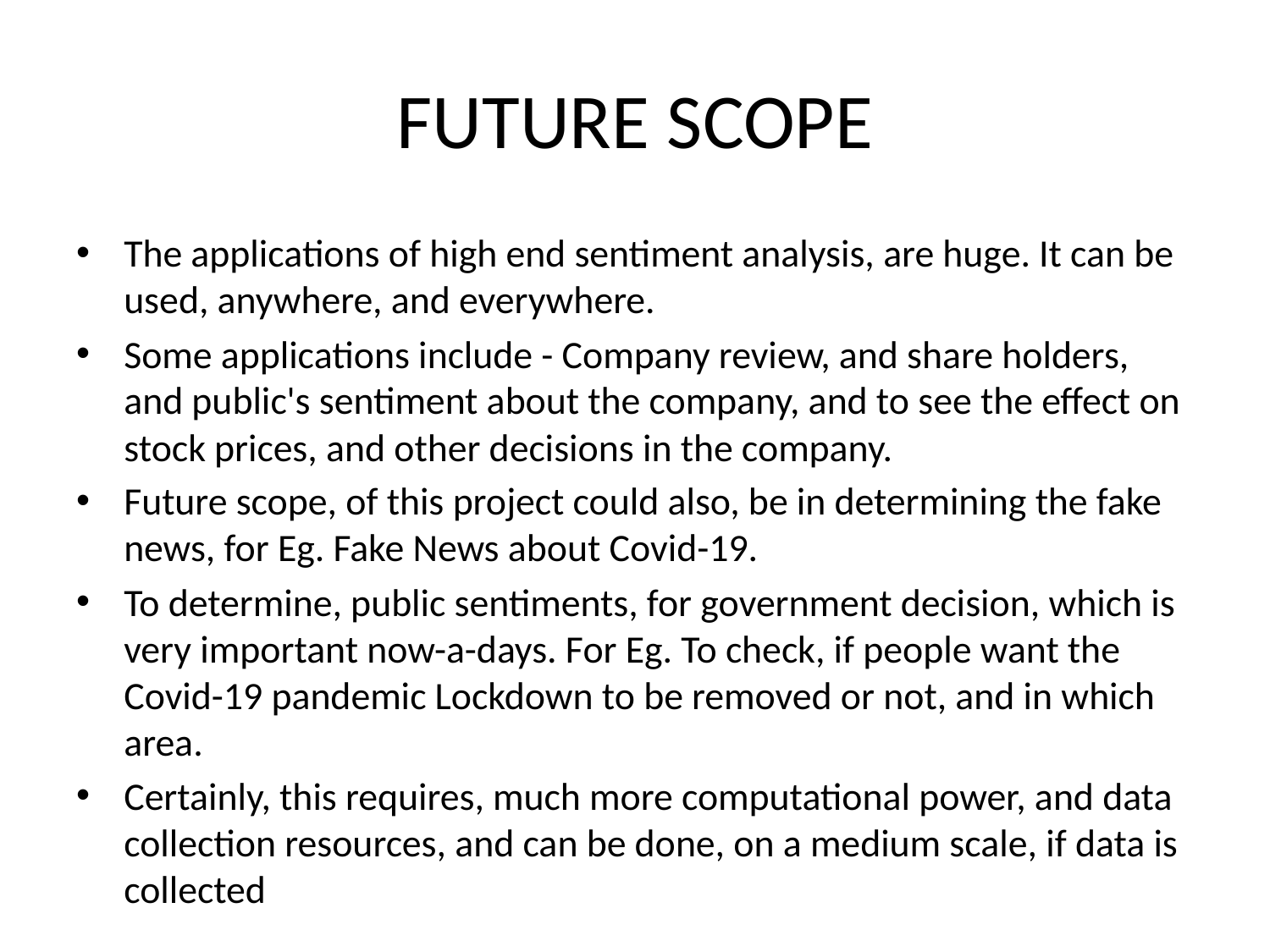

# FUTURE SCOPE
The applications of high end sentiment analysis, are huge. It can be used, anywhere, and everywhere.
Some applications include - Company review, and share holders, and public's sentiment about the company, and to see the effect on stock prices, and other decisions in the company.
Future scope, of this project could also, be in determining the fake news, for Eg. Fake News about Covid-19.
To determine, public sentiments, for government decision, which is very important now-a-days. For Eg. To check, if people want the Covid-19 pandemic Lockdown to be removed or not, and in which area.
Certainly, this requires, much more computational power, and data collection resources, and can be done, on a medium scale, if data is collected